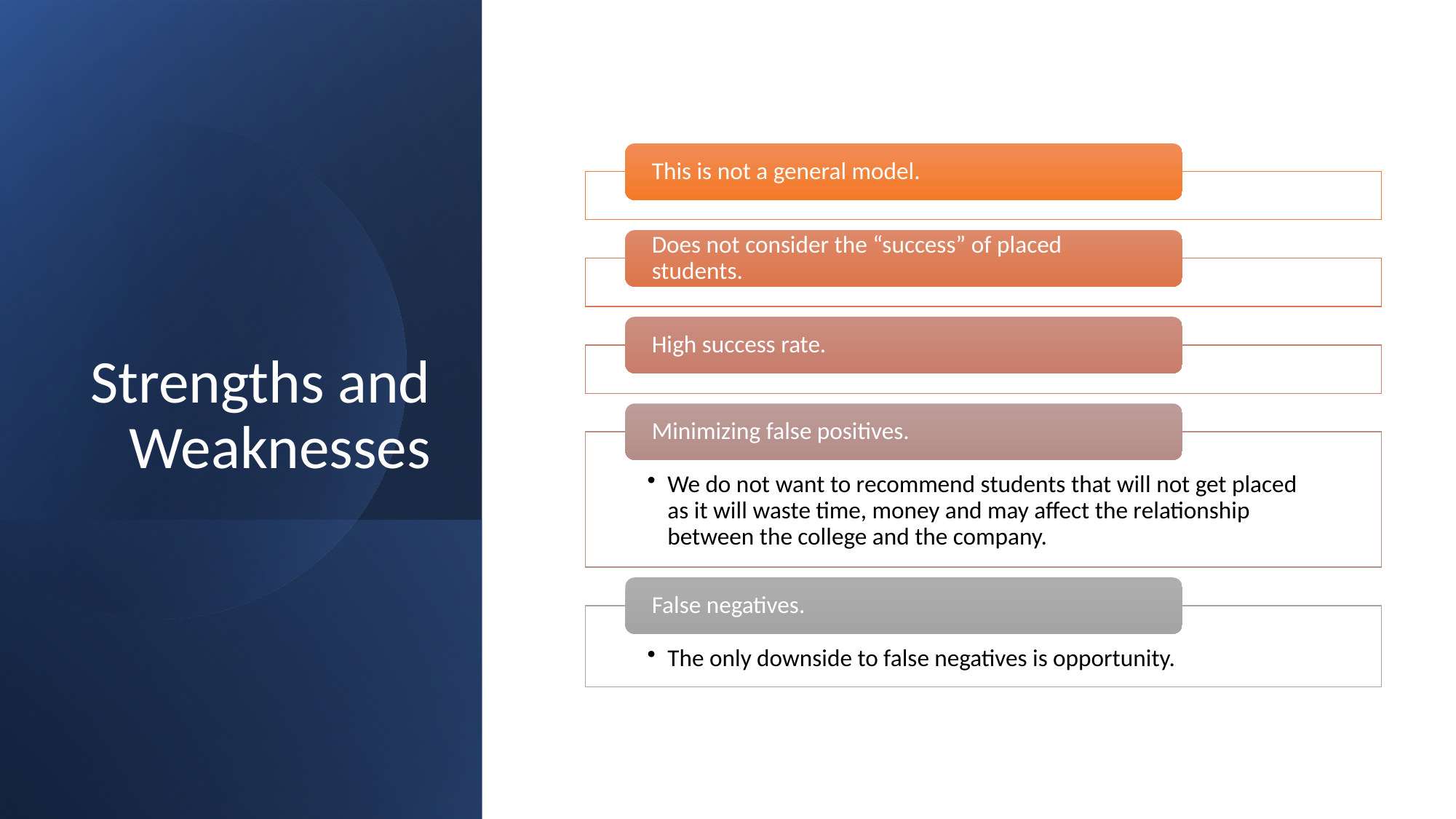

This is not a general model.
Does not consider the “success” of placed students.
High success rate.
We do not want to recommend students that will not get placed as it will waste time, money and may affect the relationship between the college and the company.
Minimizing false positives.
The only downside to false negatives is opportunity.
False negatives.

# Strengths and Weaknesses